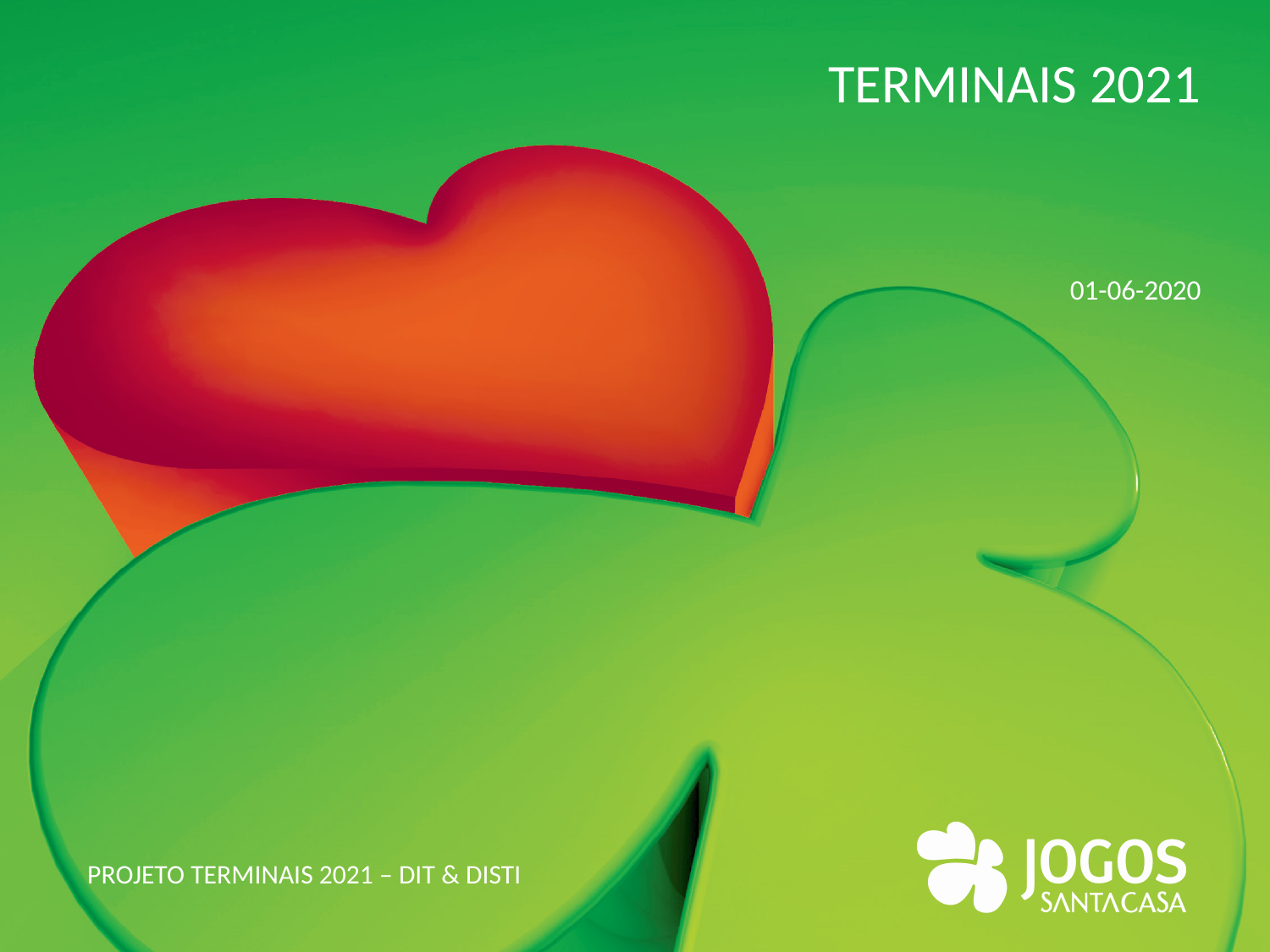

TERMINAIS 2021

01-06-2020
PROJETO TERMINAIS 2021 – DIT & DISTI